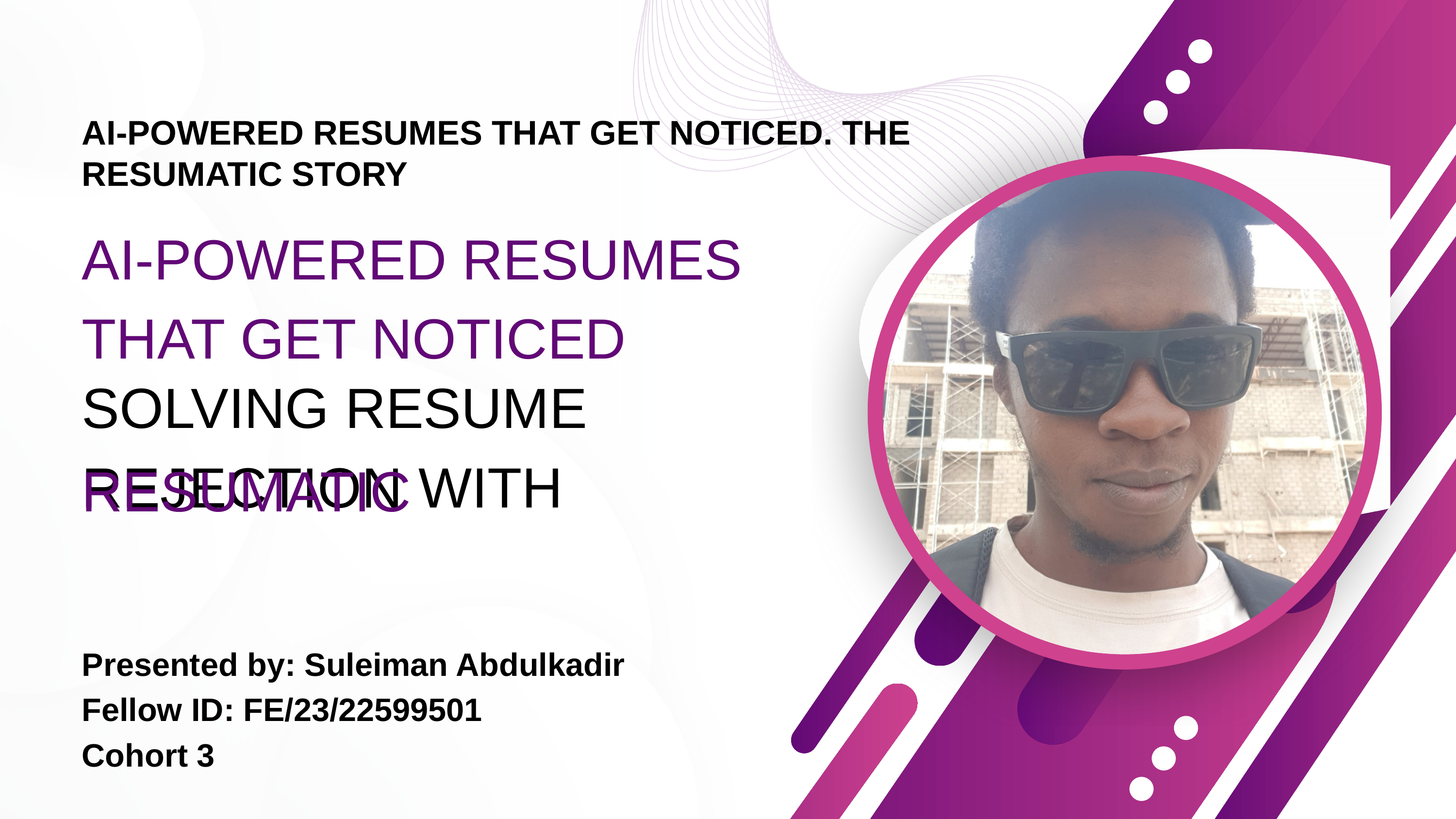

AI-POWERED RESUMES THAT GET NOTICED. THE RESUMATIC STORY

AI-POWERED RESUMES THAT GET NOTICED

SOLVING RESUME REJECTION WITH

RESUMATIC

Presented by: Suleiman Abdulkadir
Fellow ID: FE/23/22599501
Cohort 3